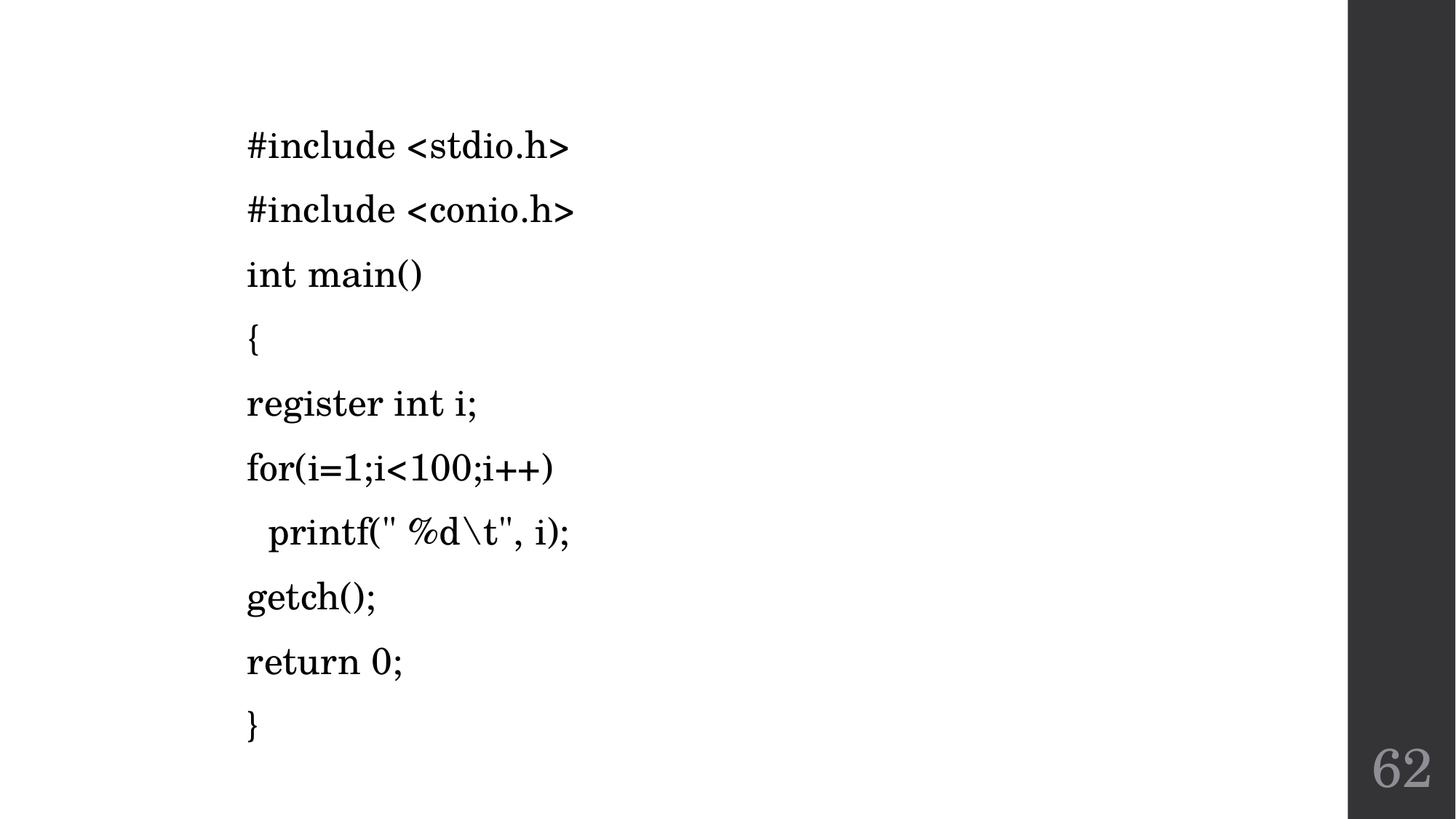

#include <stdio.h>
#include <conio.h>
int main()
{
register int i;
for(i=1;i<100;i++)
	printf(" %d\t", i);
getch();
return 0;
}
62